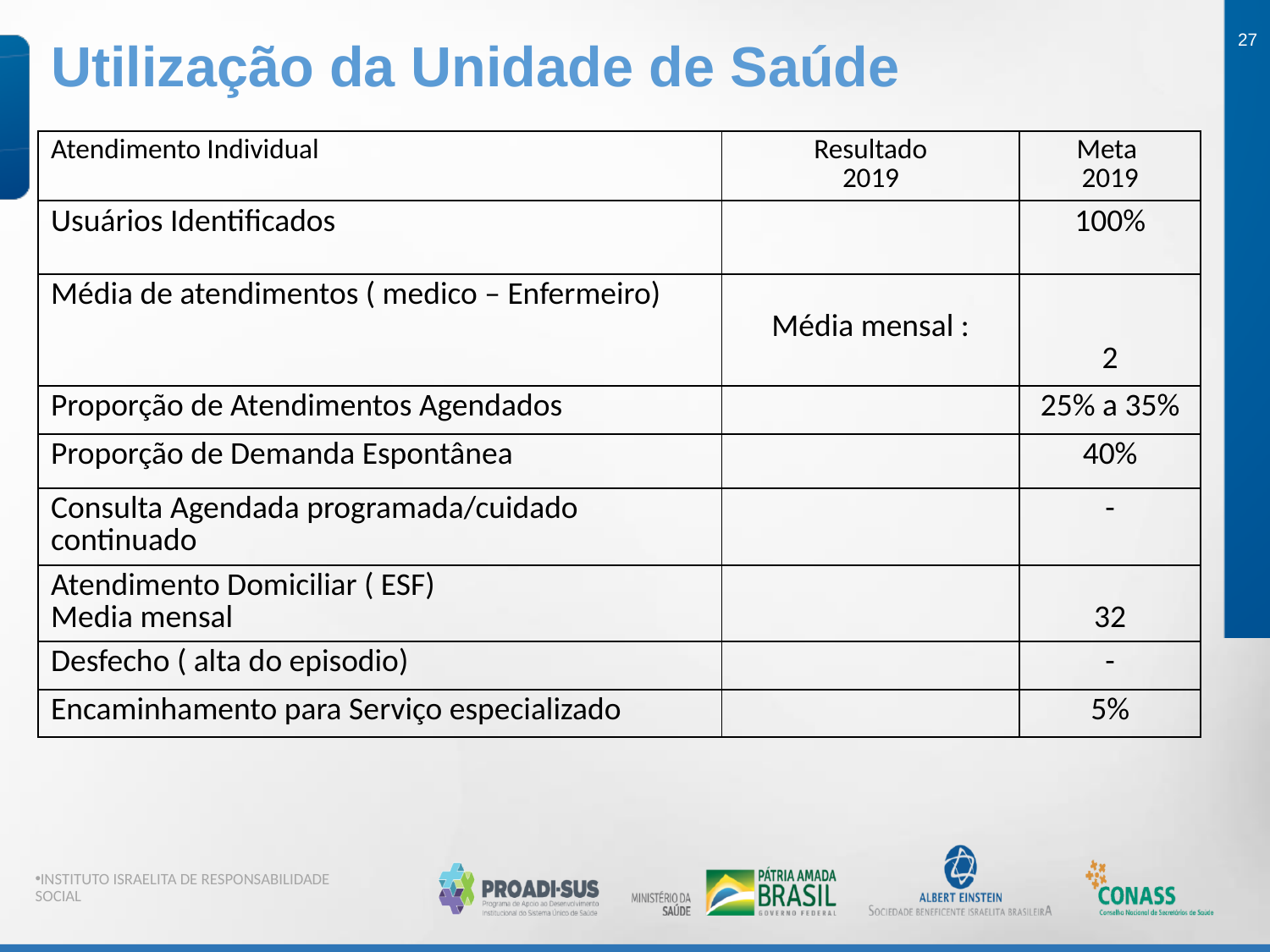

27
Utilização da Unidade de Saúde
| Atendimento Individual | Resultado 2019 | Meta 2019 |
| --- | --- | --- |
| Usuários Identificados |  | 100% |
| Média de atendimentos ( medico – Enfermeiro) | Média mensal : | 2 |
| Proporção de Atendimentos Agendados |  | 25% a 35% |
| Proporção de Demanda Espontânea |  | 40% |
| Consulta Agendada programada/cuidado continuado |  | - |
| Atendimento Domiciliar ( ESF) Media mensal |  | 32 |
| Desfecho ( alta do episodio) |  | - |
| Encaminhamento para Serviço especializado |  | 5% |
INSTITUTO ISRAELITA DE RESPONSABILIDADE SOCIAL